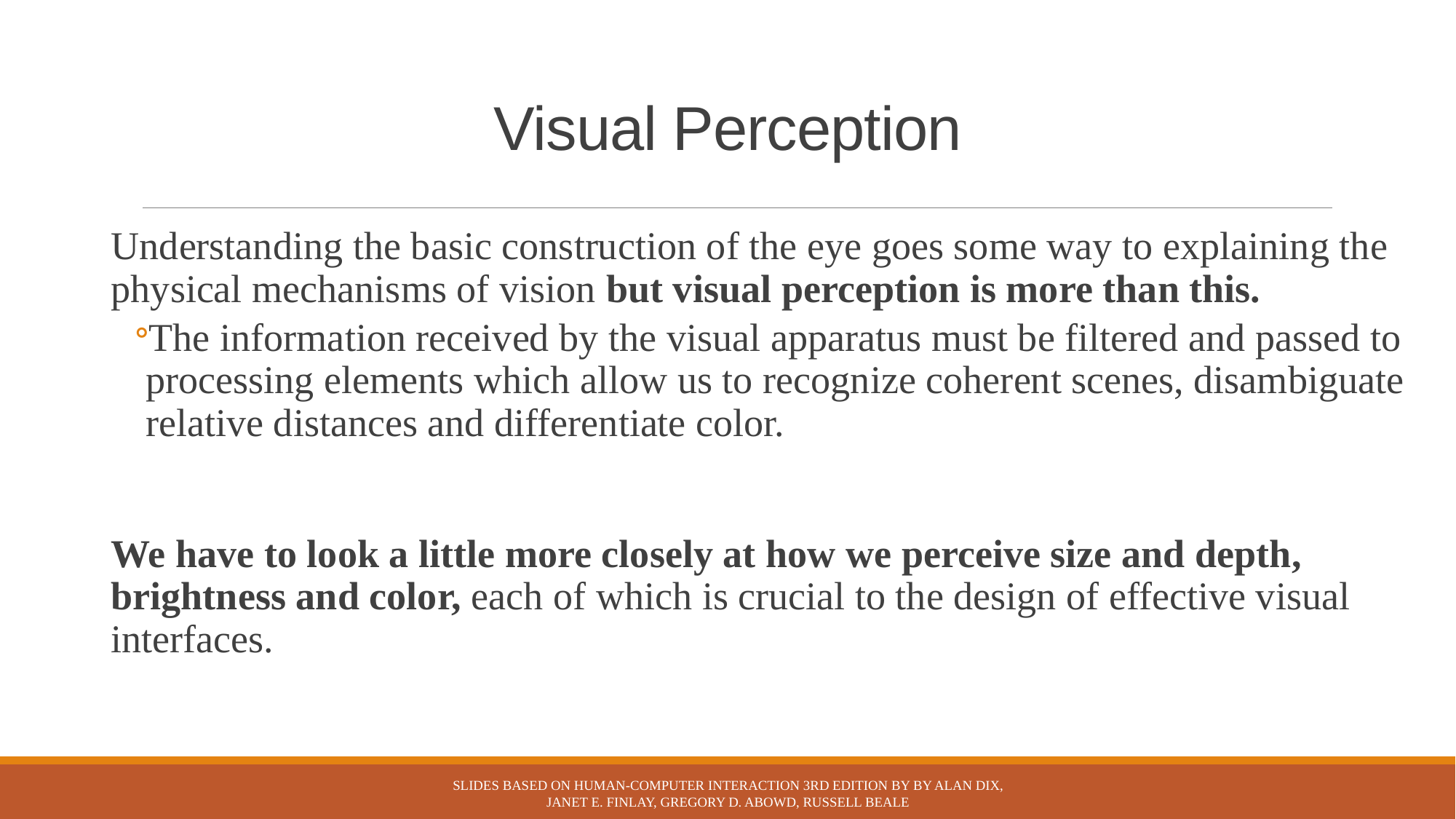

# Visual Perception
Understanding the basic construction of the eye goes some way to explaining the physical mechanisms of vision but visual perception is more than this.
The information received by the visual apparatus must be filtered and passed to processing elements which allow us to recognize coherent scenes, disambiguate relative distances and differentiate color.

We have to look a little more closely at how we perceive size and depth, brightness and color, each of which is crucial to the design of effective visual interfaces.
Slides based on Human-Computer Interaction 3rd Edition by by Alan Dix, Janet E. Finlay, Gregory D. Abowd, Russell Beale